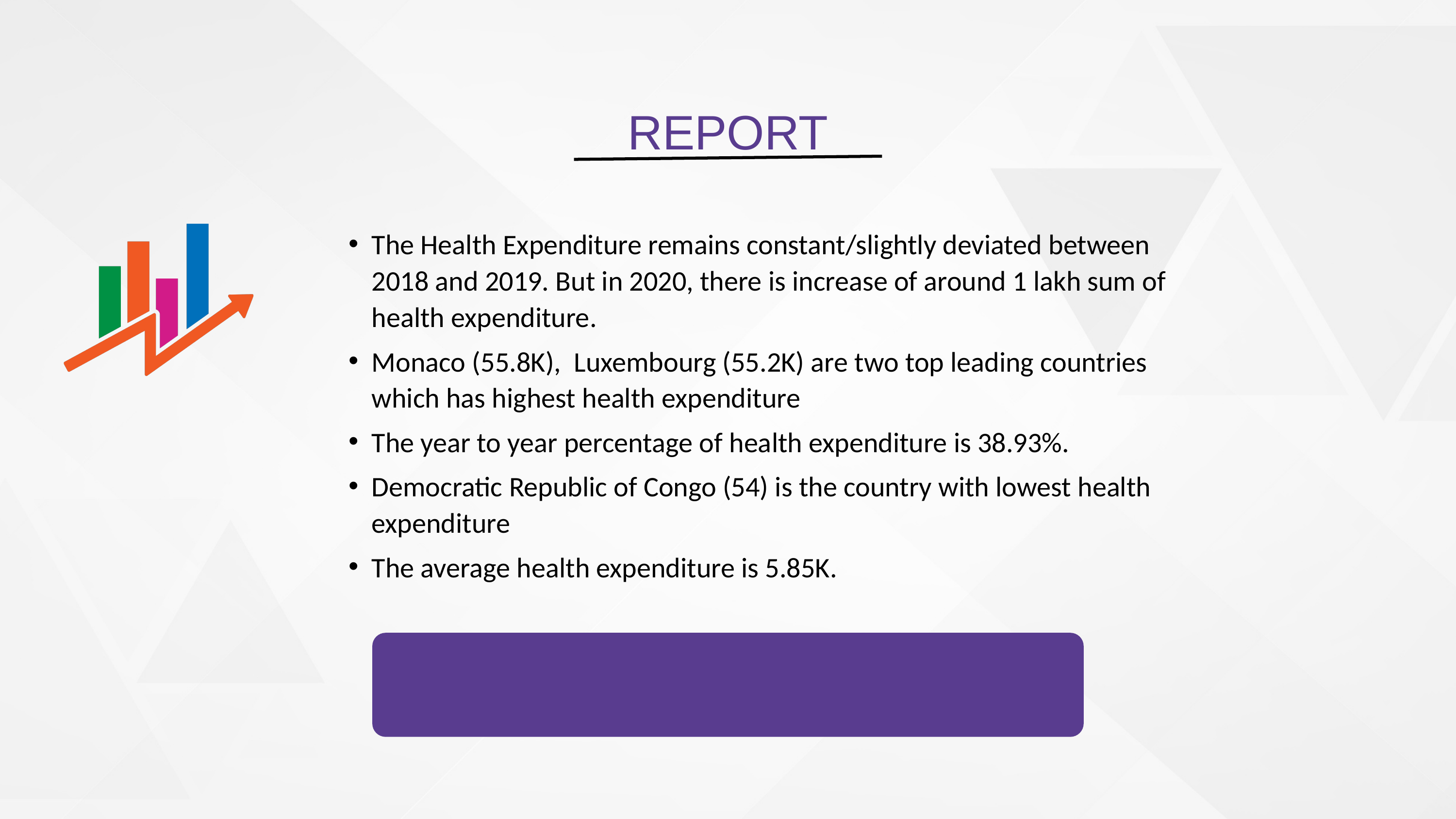

REPORT

The Health Expenditure remains constant/slightly deviated between 2018 and 2019. But in 2020, there is increase of around 1 lakh sum of health expenditure.
Monaco (55.8K),  Luxembourg (55.2K) are two top leading countries which has highest health expenditure
The year to year percentage of health expenditure is 38.93%.
Democratic Republic of Congo (54) is the country with lowest health expenditure
The average health expenditure is 5.85K.